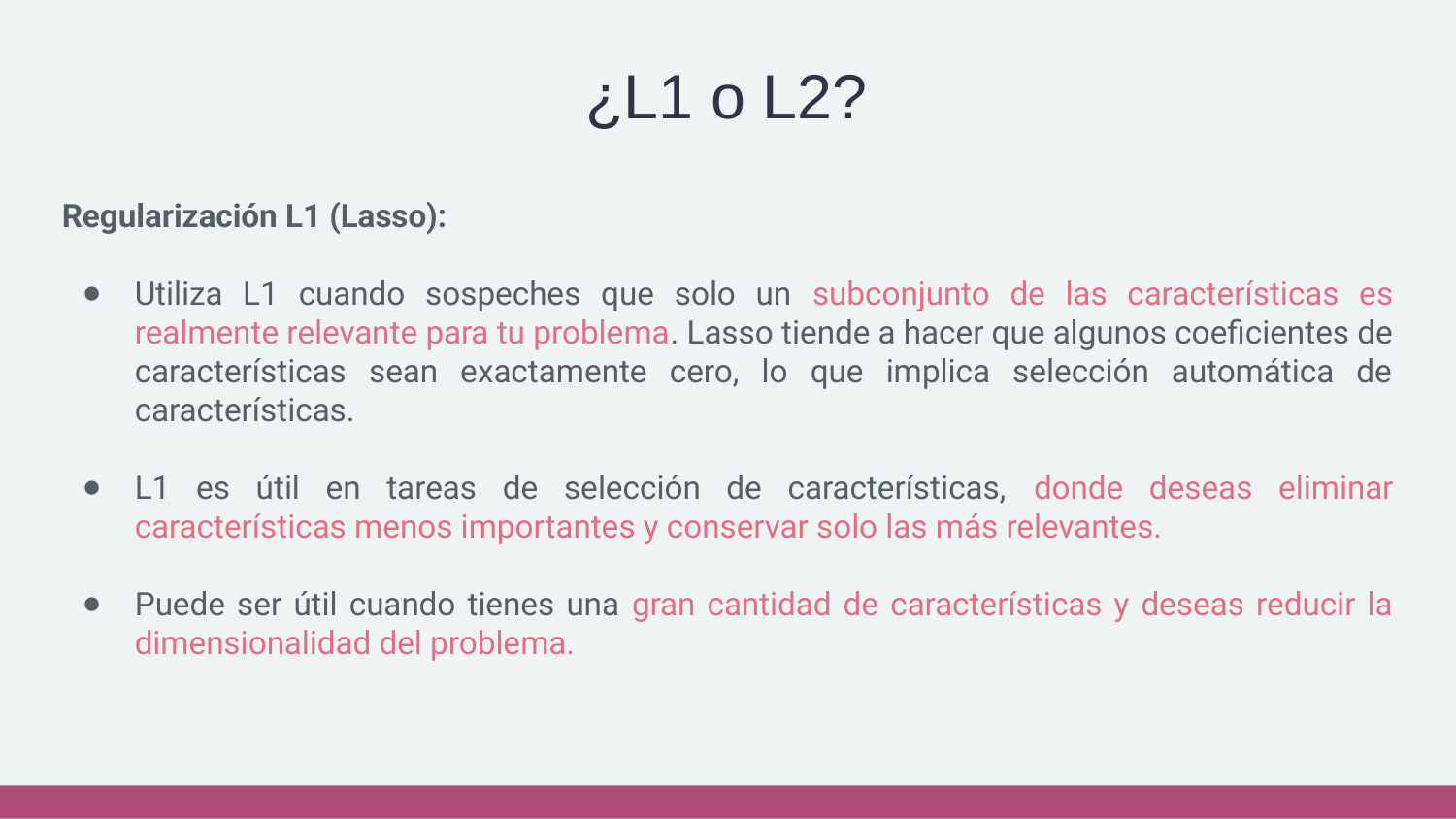

# ¿L1 o L2?
Regularización L1 (Lasso):

Utiliza L1 cuando sospeches que solo un subconjunto de las características es realmente relevante para tu problema. Lasso tiende a hacer que algunos coeficientes de características sean exactamente cero, lo que implica selección automática de características.

L1 es útil en tareas de selección de características, donde deseas eliminar características menos importantes y conservar solo las más relevantes.

Puede ser útil cuando tienes una gran cantidad de características y deseas reducir la dimensionalidad del problema.